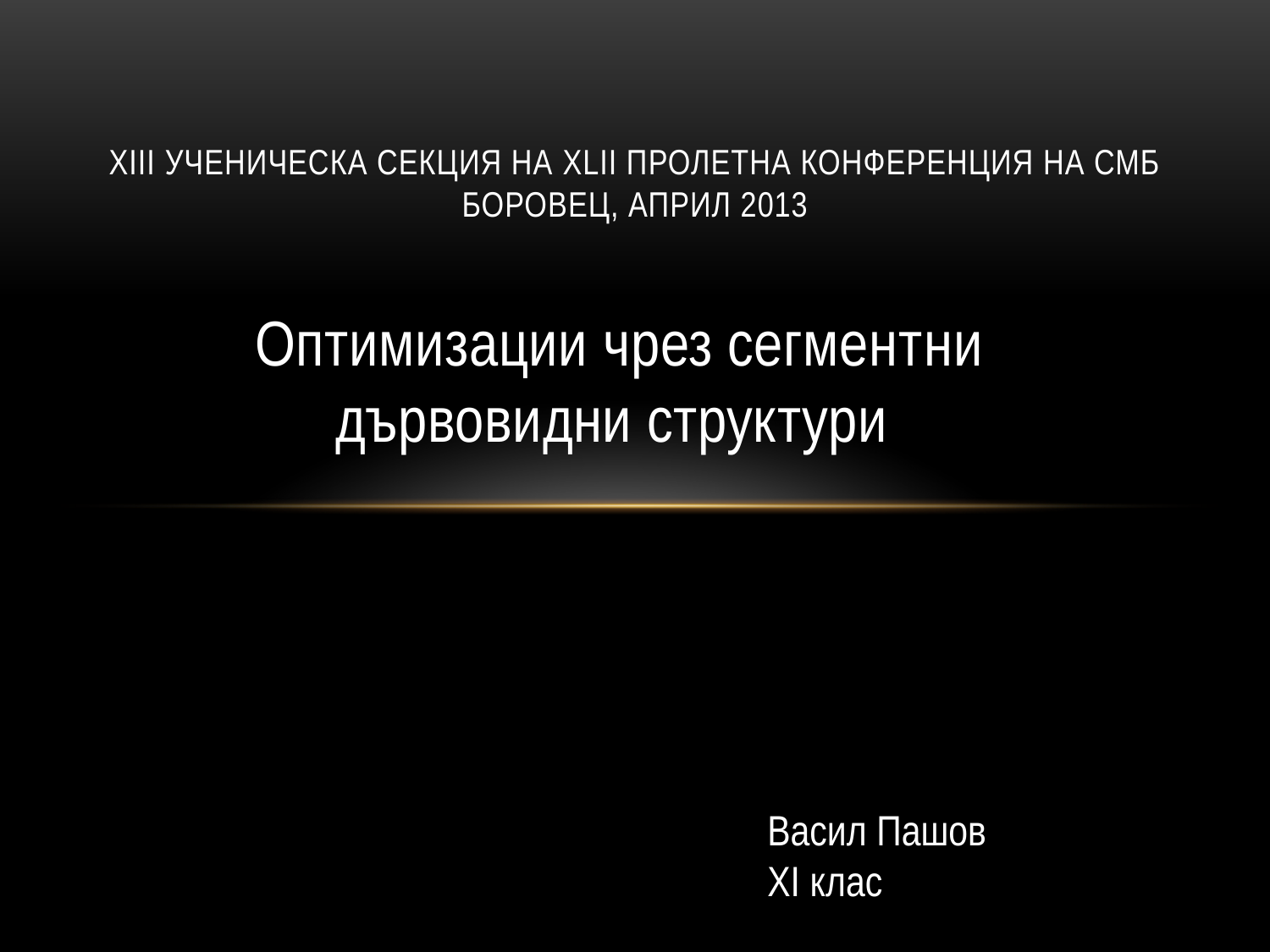

# XIII Ученическа секция на XLII Пролетна конференция на СМБ Боровец, април 2013
Оптимизации чрез сегментни дървовидни структури
Васил Пашов
XI клас